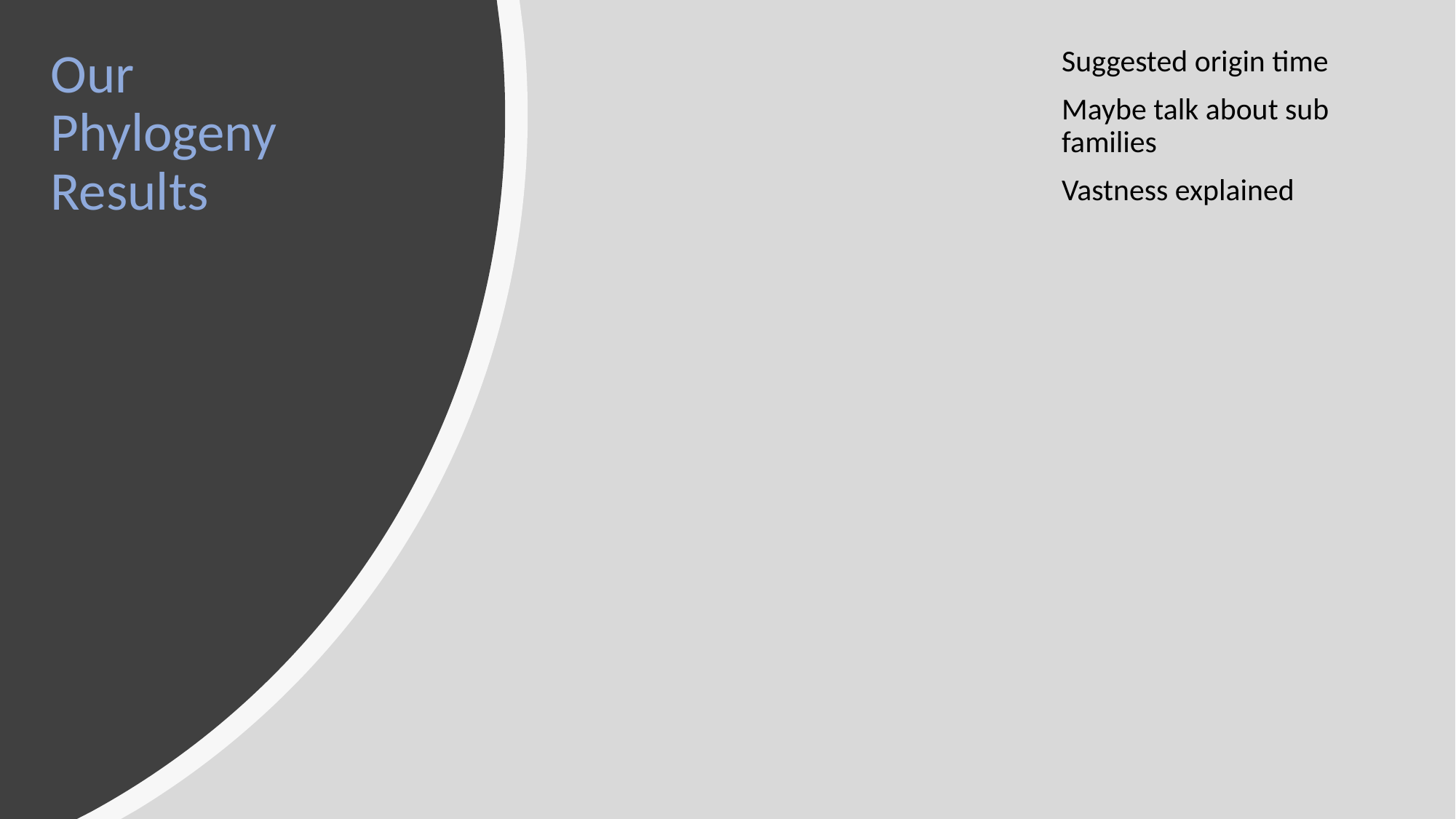

# Our Phylogeny Results
Suggested origin time
Maybe talk about sub families
Vastness explained